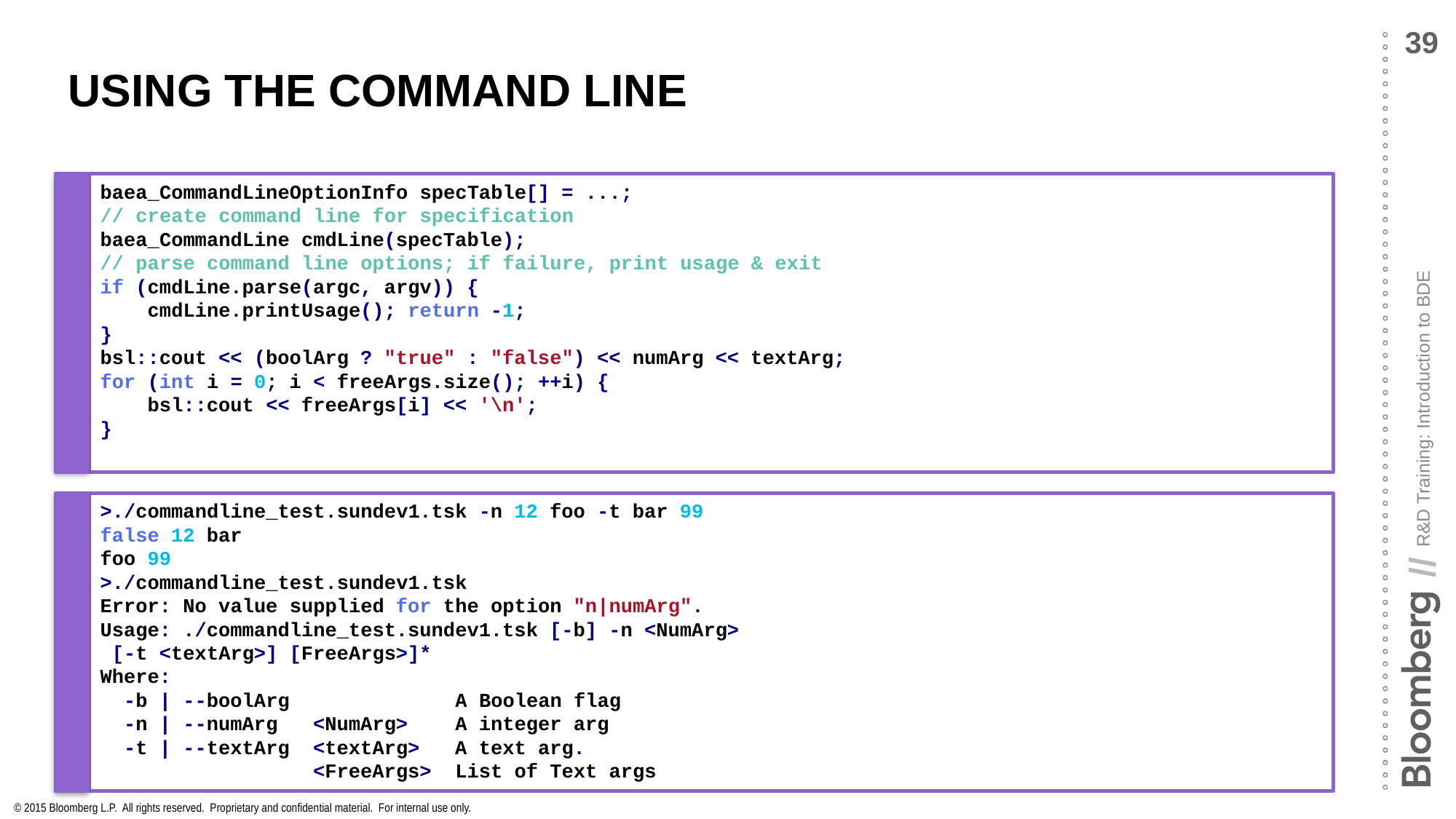

# Using the Command Line

baea_CommandLineOptionInfo specTable[] = ...;
// create command line for specification
baea_CommandLine cmdLine(specTable);
// parse command line options; if failure, print usage & exit
if (cmdLine.parse(argc, argv)) {
    cmdLine.printUsage(); return -1;
}
bsl::cout << (boolArg ? "true" : "false") << numArg << textArg;
for (int i = 0; i < freeArgs.size(); ++i) {
    bsl::cout << freeArgs[i] << '\n';
}

>./commandline_test.sundev1.tsk -n 12 foo -t bar 99
false 12 bar
foo 99
>./commandline_test.sundev1.tsk
Error: No value supplied for the option "n|numArg".
Usage: ./commandline_test.sundev1.tsk [-b] -n <NumArg>
 [-t <textArg>] [FreeArgs>]*
Where:
  -b | --boolArg              A Boolean flag
  -n | --numArg   <NumArg>    A integer arg
  -t | --textArg  <textArg>   A text arg.
                  <FreeArgs>  List of Text args